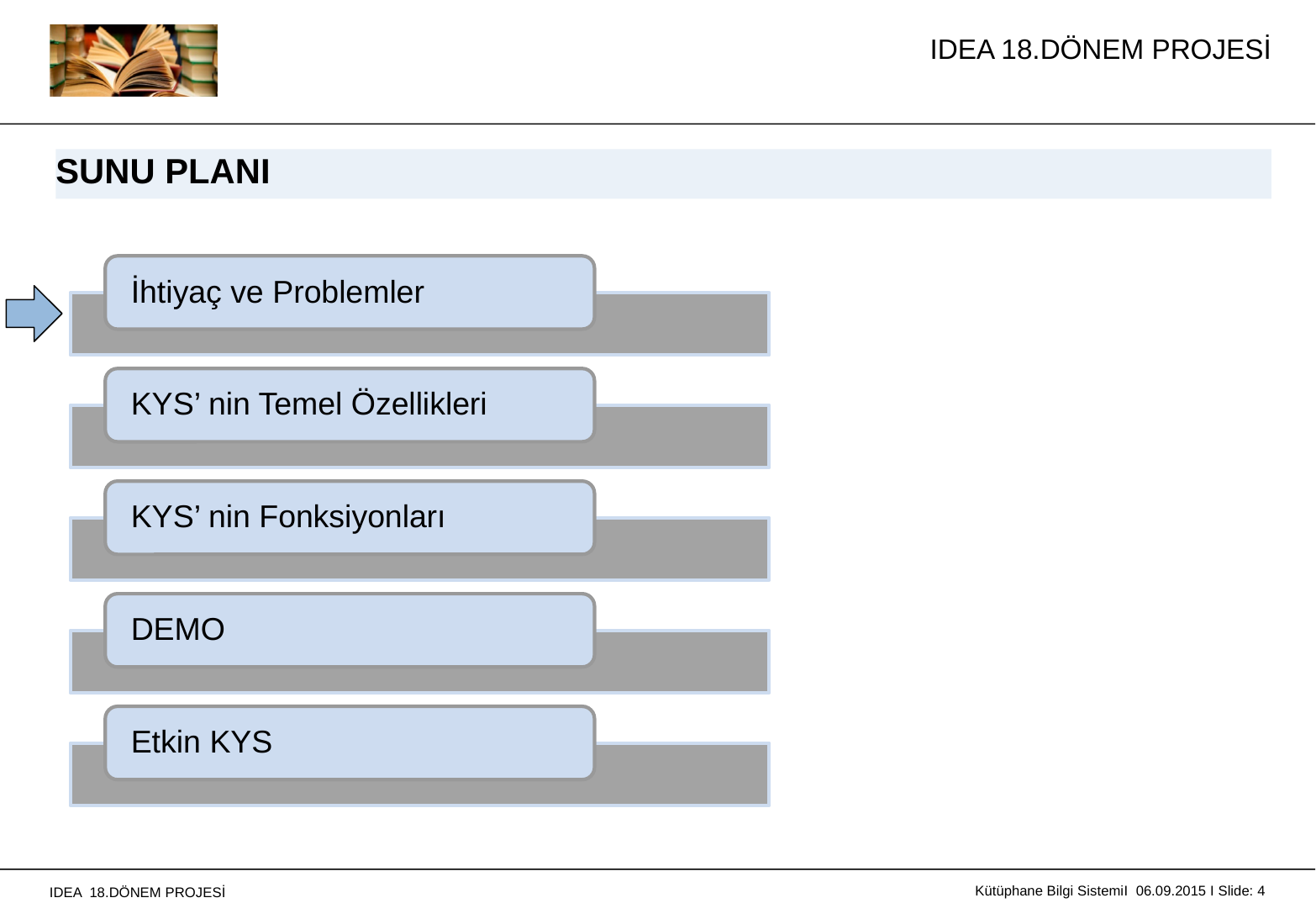

# SUNU PLANI
İhtiyaç ve Problemler
KYS’ nin Temel Özellikleri
KYS’ nin Fonksiyonları
DEMO
Etkin KYS